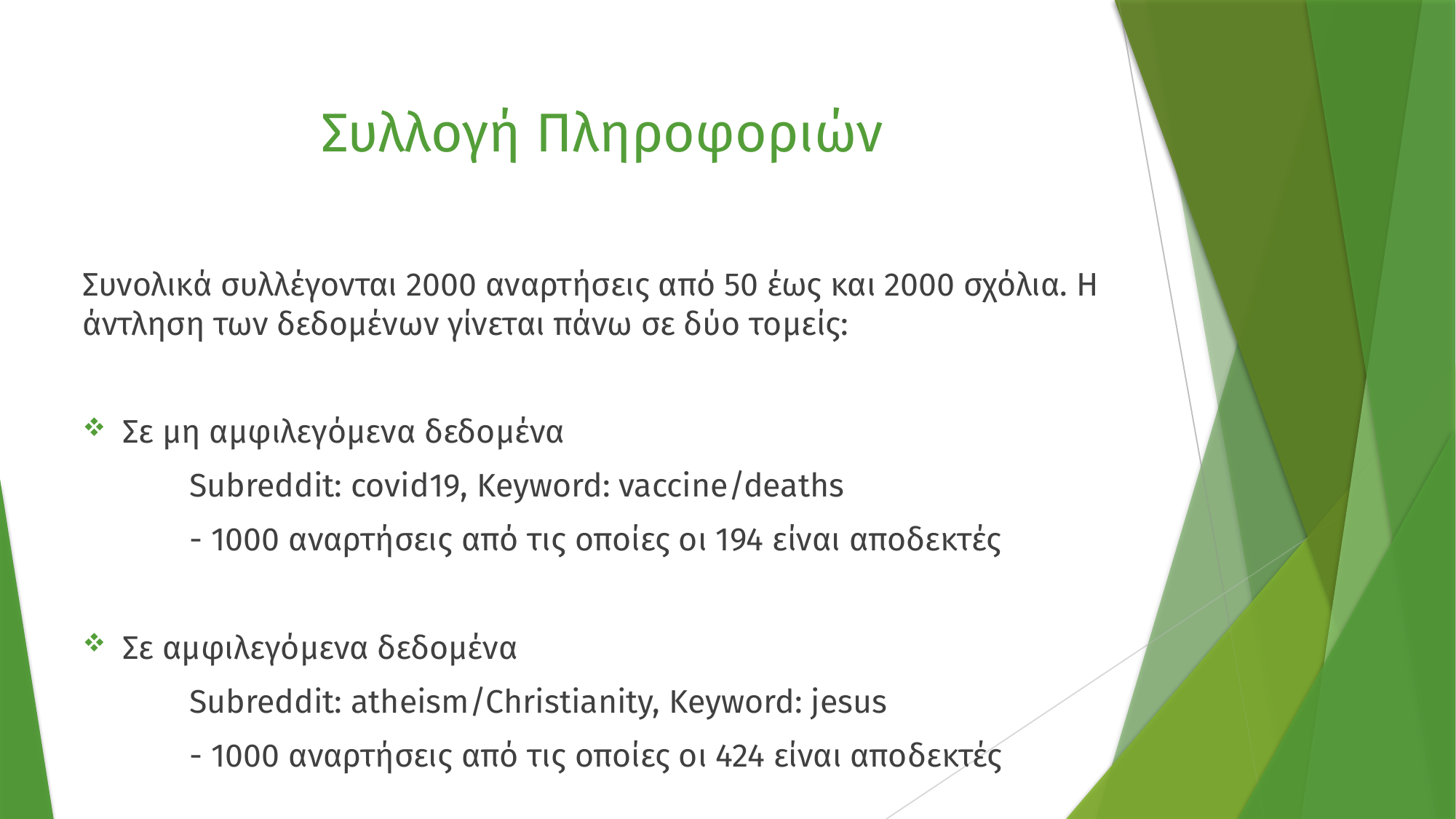

# Συλλογή Πληροφοριών
Συνολικά συλλέγονται 2000 αναρτήσεις από 50 έως και 2000 σχόλια. Η άντληση των δεδομένων γίνεται πάνω σε δύο τομείς:

Σε μη αμφιλεγόμενα δεδομένα
	Subreddit: covid19, Keyword: vaccine/deaths
	- 1000 αναρτήσεις από τις οποίες οι 194 είναι αποδεκτές

Σε αμφιλεγόμενα δεδομένα
	Subreddit: atheism/Christianity, Keyword: jesus
	- 1000 αναρτήσεις από τις οποίες οι 424 είναι αποδεκτές